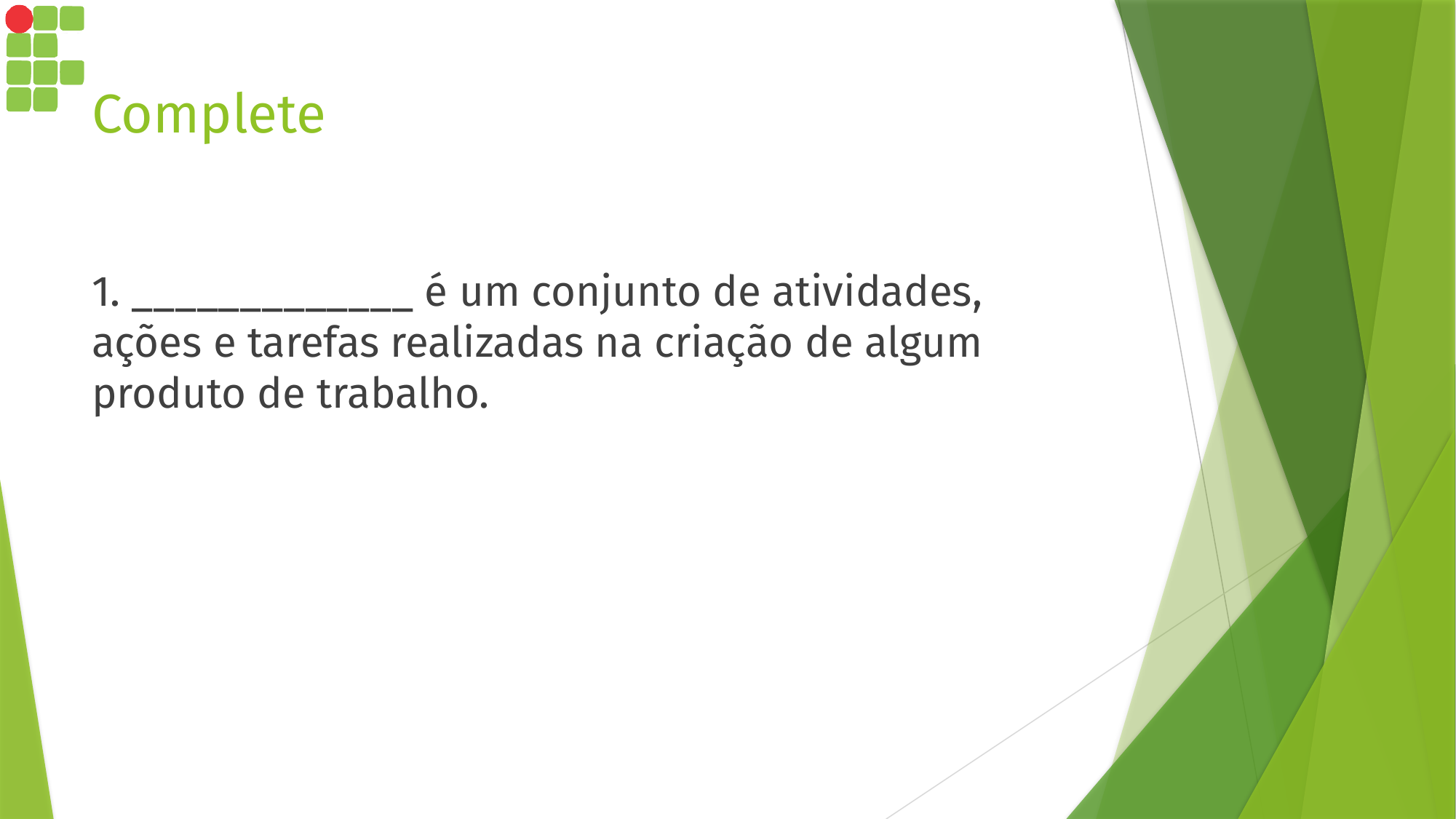

# Complete
1. _____________ é um conjunto de atividades, ações e tarefas realizadas na criação de algum produto de trabalho.